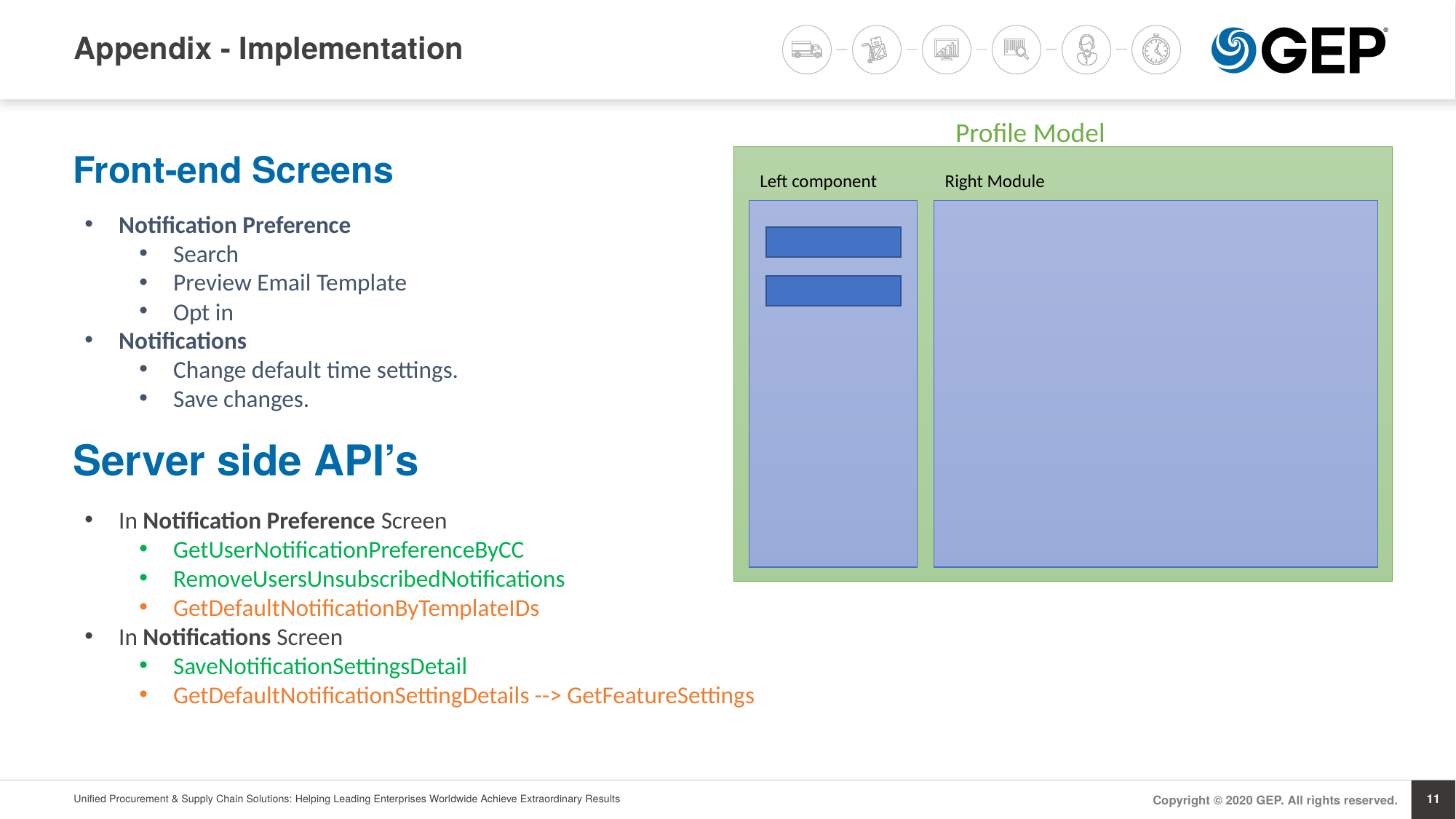

# Appendix - Implementation
Profile Model
Front-end Screens

Right Module
Left component

Notification Preference
Search
Preview Email Template
Opt in
Notifications
Change default time settings.
Save changes.

Server side API’s
In Notification Preference Screen
GetUserNotificationPreferenceByCC
RemoveUsersUnsubscribedNotifications
GetDefaultNotificationByTemplateIDs
In Notifications Screen
SaveNotificationSettingsDetail
GetDefaultNotificationSettingDetails --> GetFeatureSettings